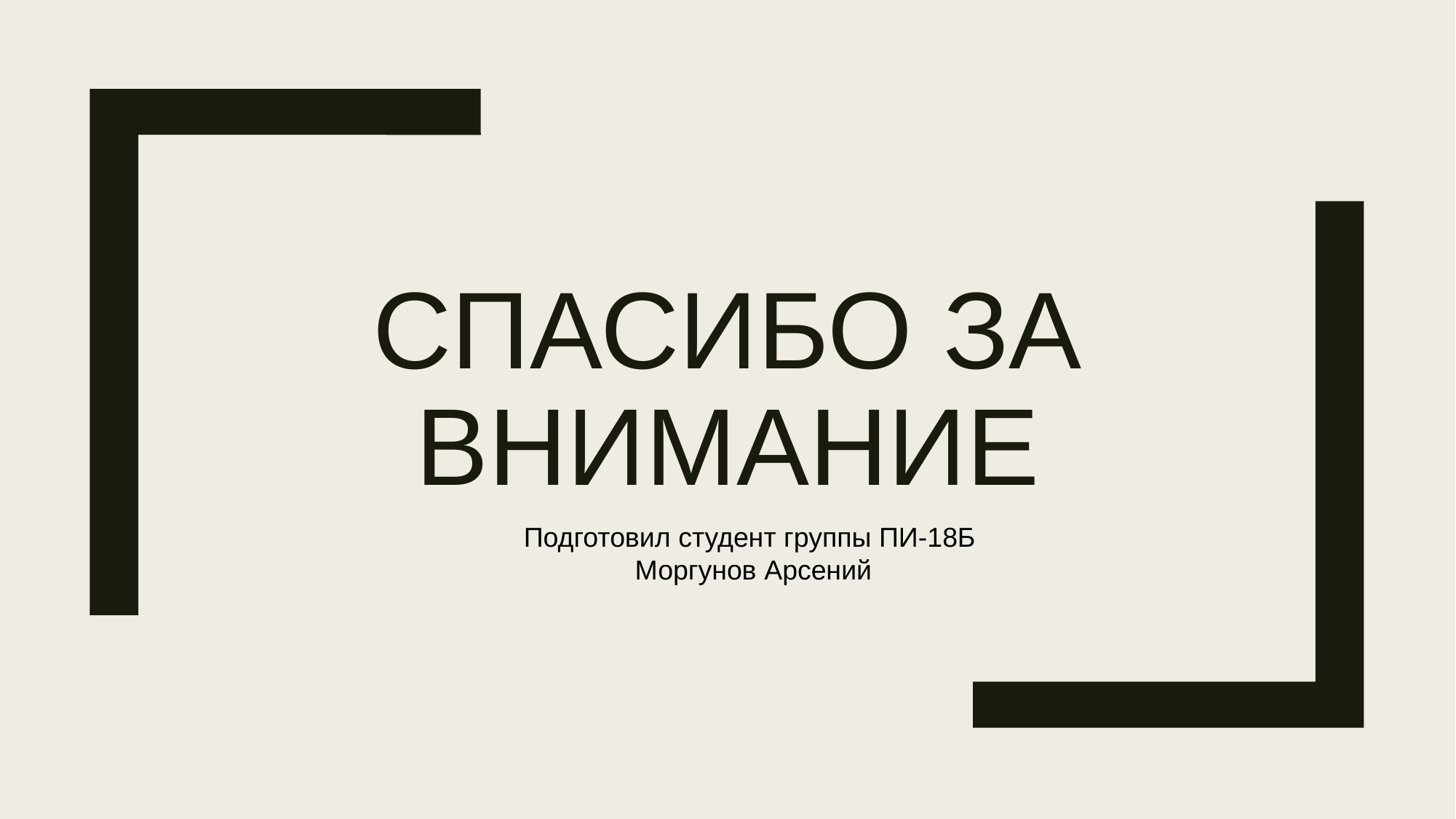

# Спасибо за внимание
Подготовил студент группы ПИ-18Б
Моргунов Арсений